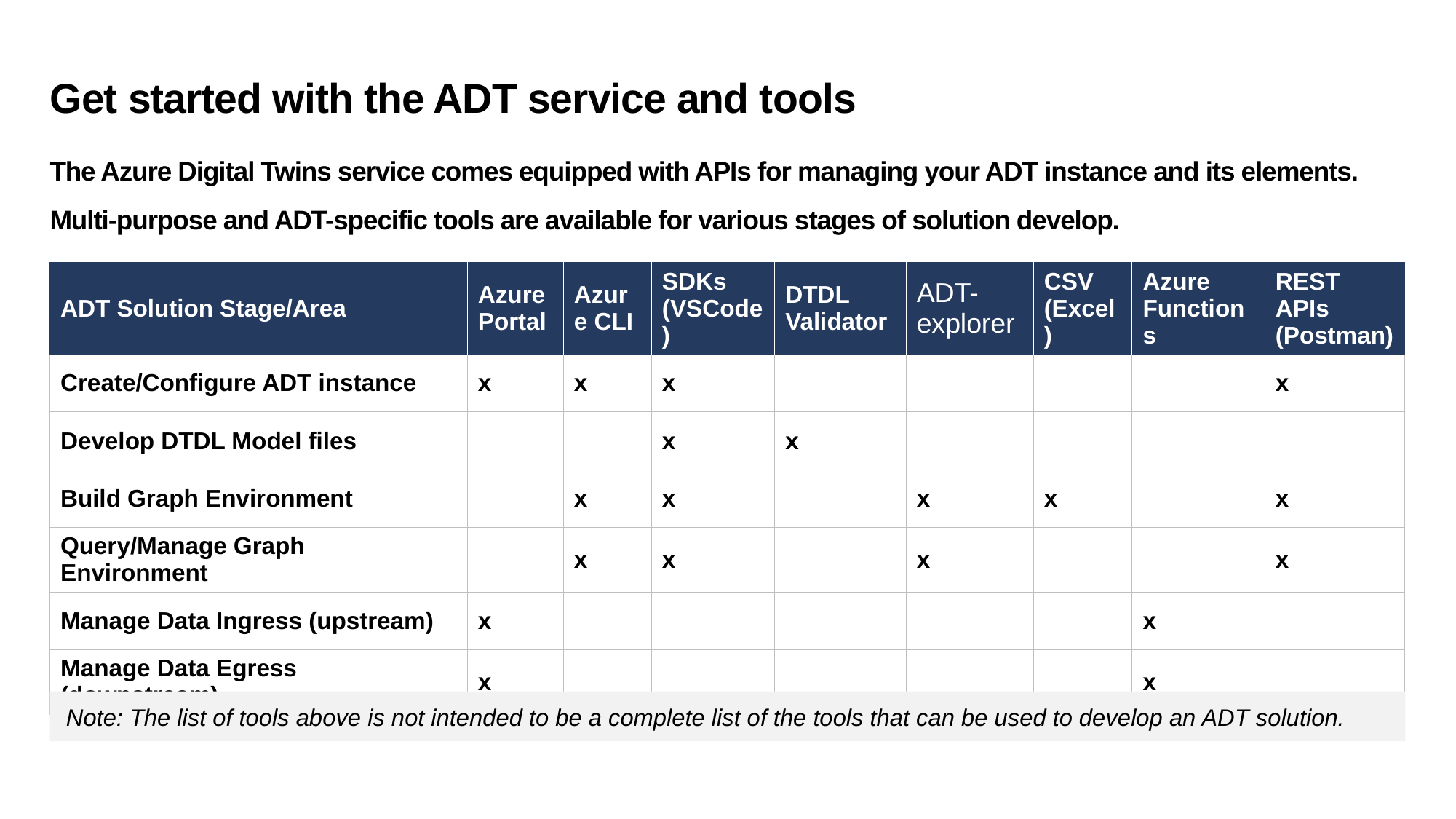

# Get started with the ADT service and tools
The Azure Digital Twins service comes equipped with APIs for managing your ADT instance and its elements. Multi-purpose and ADT-specific tools are available for various stages of solution develop.
| ADT Solution Stage/Area | Azure Portal | Azure CLI | SDKs (VSCode) | DTDL Validator | ADT-explorer | CSV (Excel) | Azure Functions | REST APIs (Postman) |
| --- | --- | --- | --- | --- | --- | --- | --- | --- |
| Create/Configure ADT instance | x | x | x |  |  |  |  | x |
| Develop DTDL Model files |  |  | x | x |  |  |  |  |
| Build Graph Environment |  | x | x |  | x | x |  | x |
| Query/Manage Graph Environment |  | x | x |  | x |  |  | x |
| Manage Data Ingress (upstream) | x |  |  |  |  |  | x |  |
| Manage Data Egress (downstream) | x |  |  |  |  |  | x |  |
Note: The list of tools above is not intended to be a complete list of the tools that can be used to develop an ADT solution.